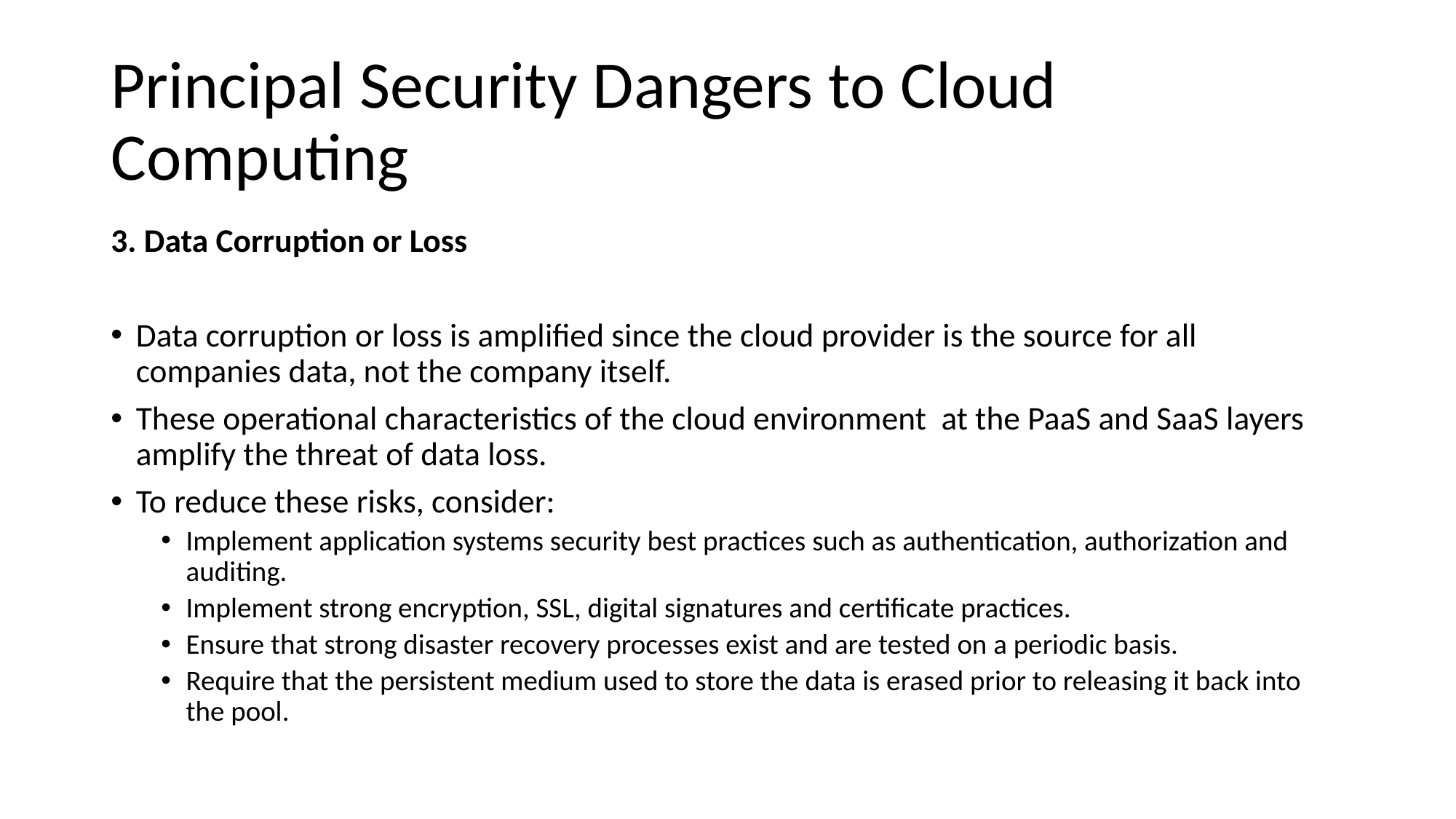

# Principal Security Dangers to Cloud Computing
3. Data Corruption or Loss

Data corruption or loss is amplified since the cloud provider is the source for all companies data, not the company itself.
These operational characteristics of the cloud environment  at the PaaS and SaaS layers amplify the threat of data loss.
To reduce these risks, consider:
Implement application systems security best practices such as authentication, authorization and auditing.
Implement strong encryption, SSL, digital signatures and certificate practices.
Ensure that strong disaster recovery processes exist and are tested on a periodic basis.
Require that the persistent medium used to store the data is erased prior to releasing it back into the pool.